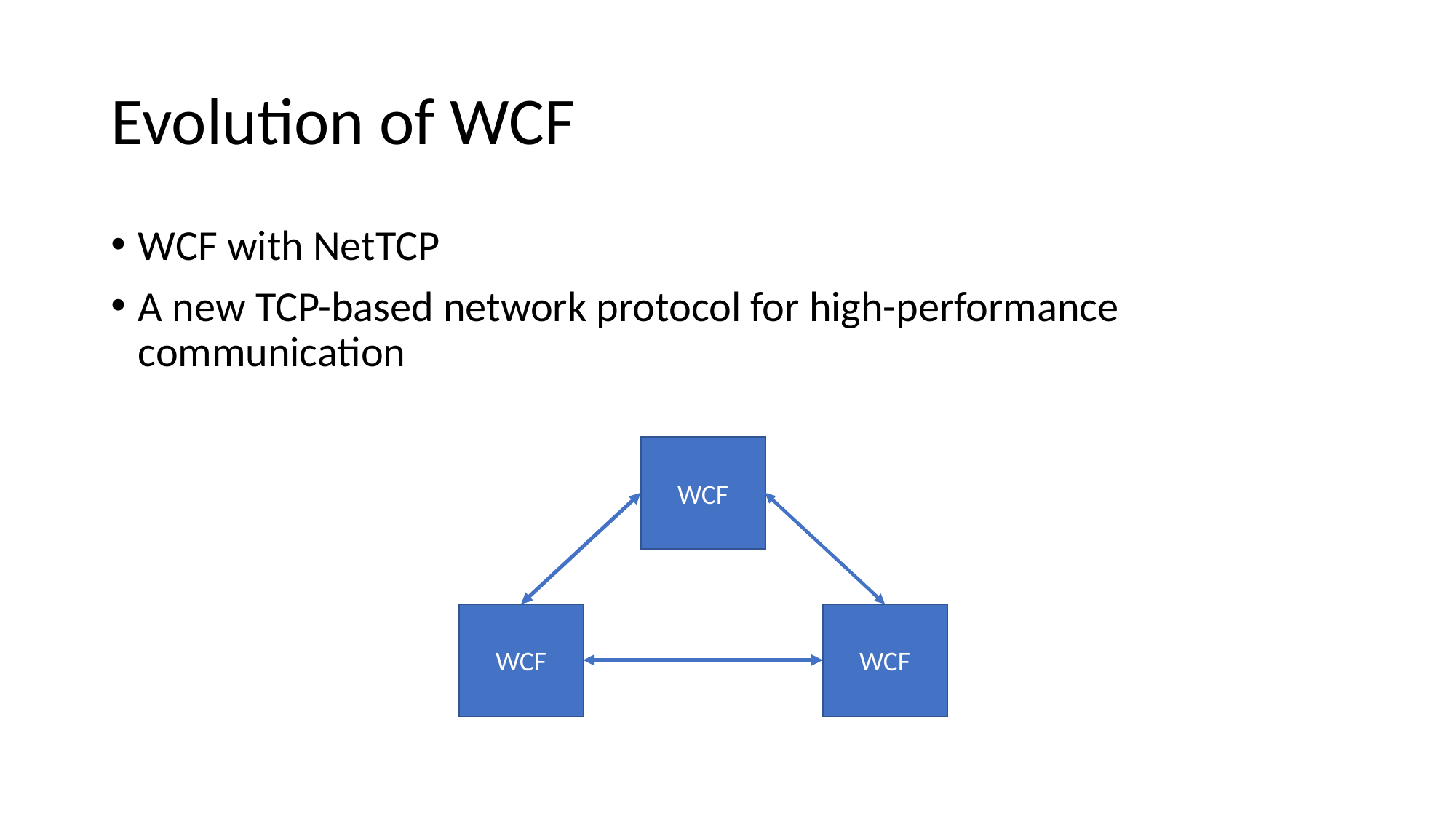

# Evolution of WCF
WCF with NetTCP
A new TCP-based network protocol for high-performance communication
WCF
WCF
WCF